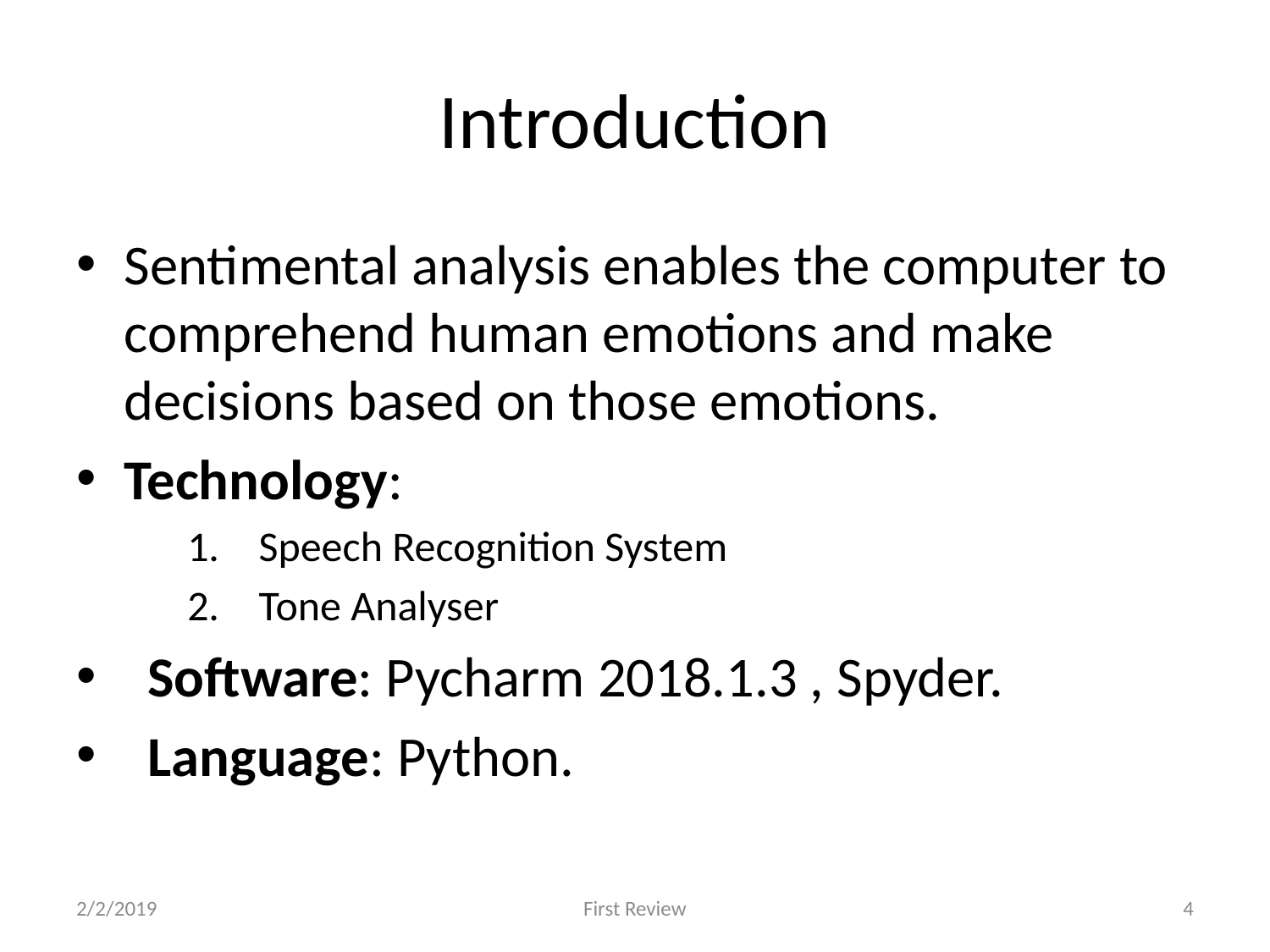

# Introduction
Sentimental analysis enables the computer to comprehend human emotions and make decisions based on those emotions.
Technology:
Speech Recognition System
Tone Analyser
Software: Pycharm 2018.1.3 , Spyder.
Language: Python.

2/2/2019
First Review
4